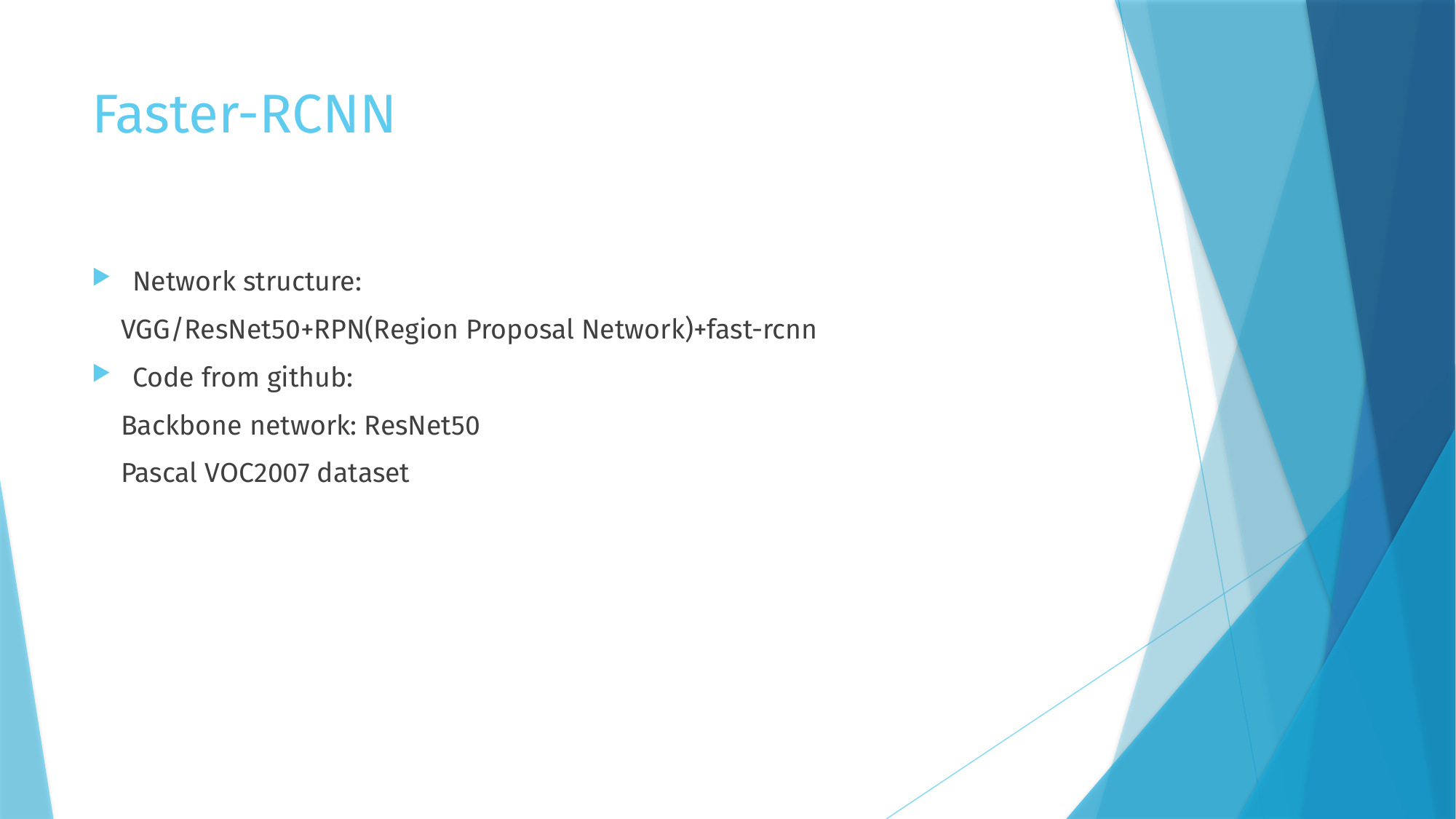

# Faster-RCNN
Network structure:
    VGG/ResNet50+RPN(Region Proposal Network)+fast-rcnn
Code from github:
    Backbone network: ResNet50
    Pascal VOC2007 dataset